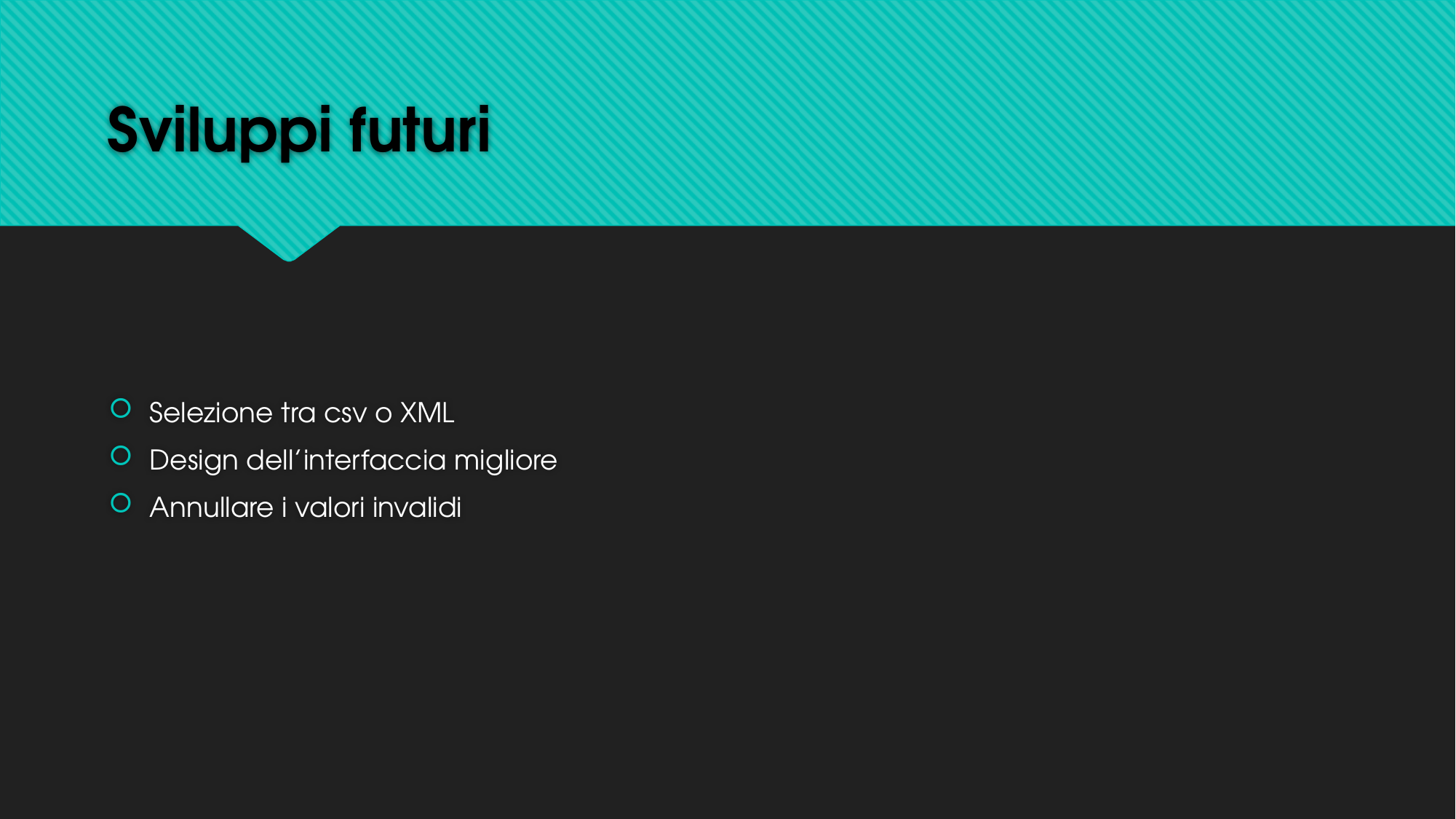

# Sviluppi futuri
Selezione tra csv o XML
Design dell’interfaccia migliore
Annullare i valori invalidi